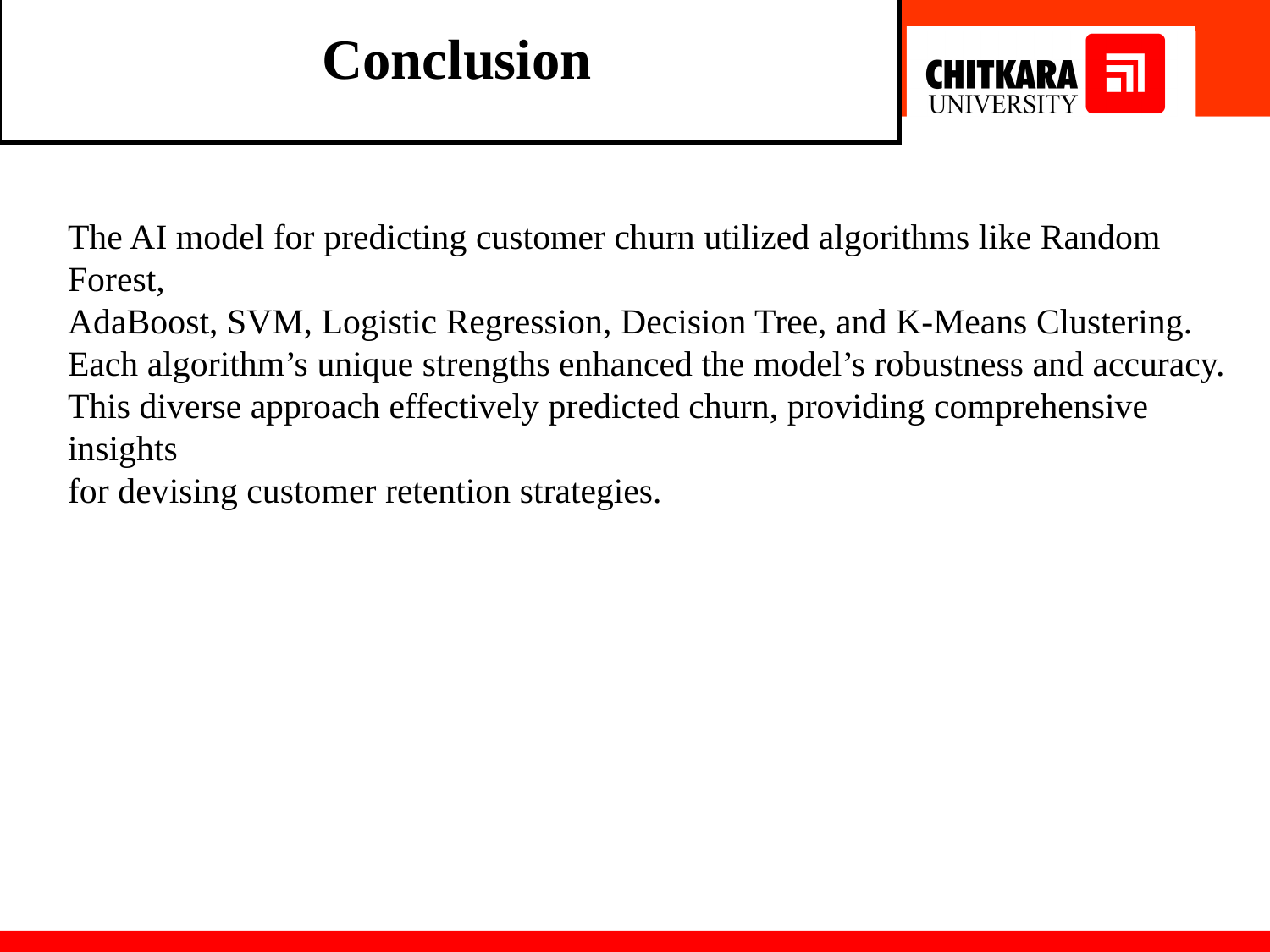

# Conclusion
The AI model for predicting customer churn utilized algorithms like Random Forest,
AdaBoost, SVM, Logistic Regression, Decision Tree, and K-Means Clustering.
Each algorithm’s unique strengths enhanced the model’s robustness and accuracy.
This diverse approach effectively predicted churn, providing comprehensive insights
for devising customer retention strategies.